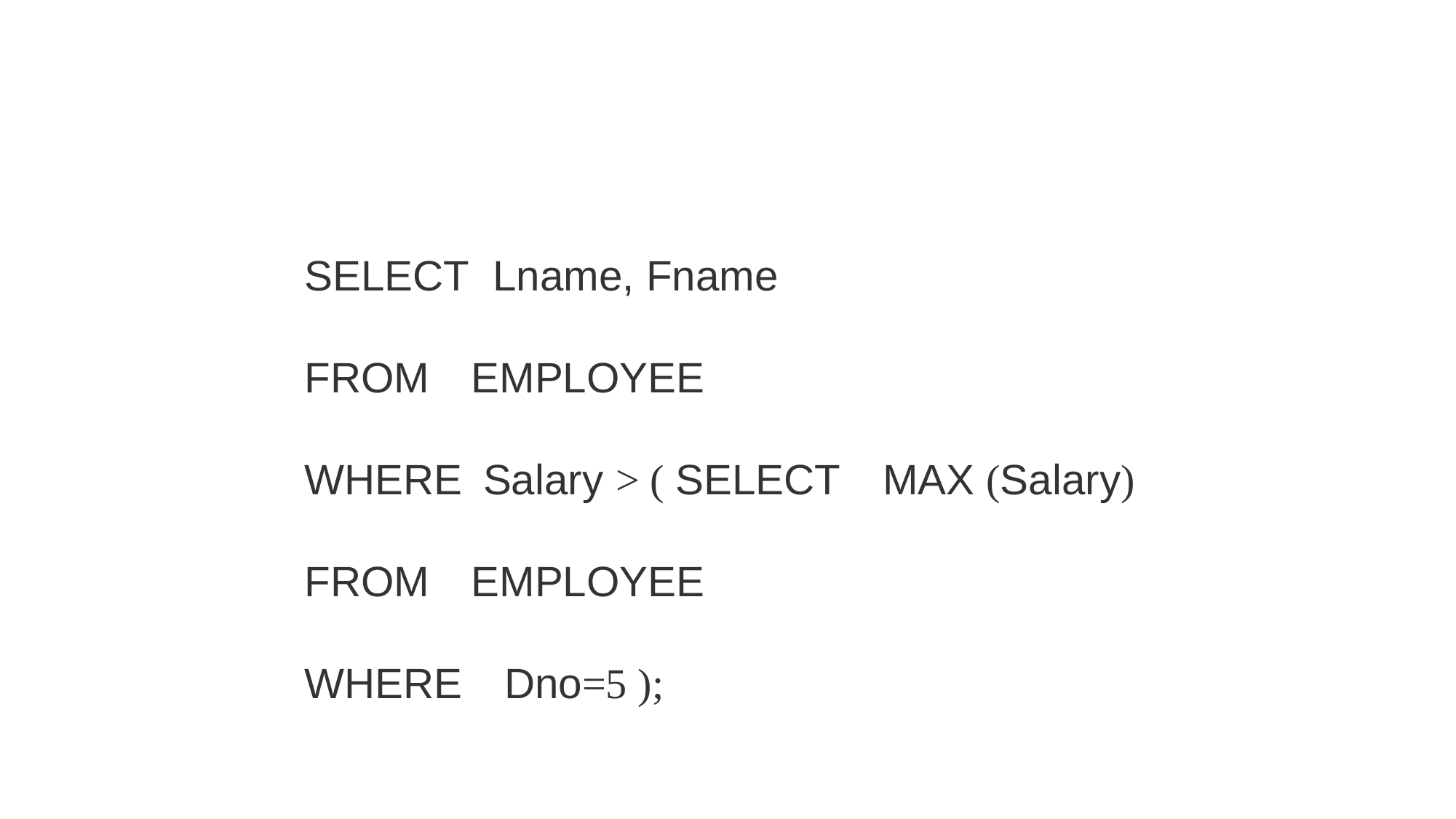

#
SELECT  Lname, Fname

FROM    EMPLOYEE

WHERE  Salary > ( SELECT    MAX (Salary)

FROM    EMPLOYEE

WHERE    Dno=5 );